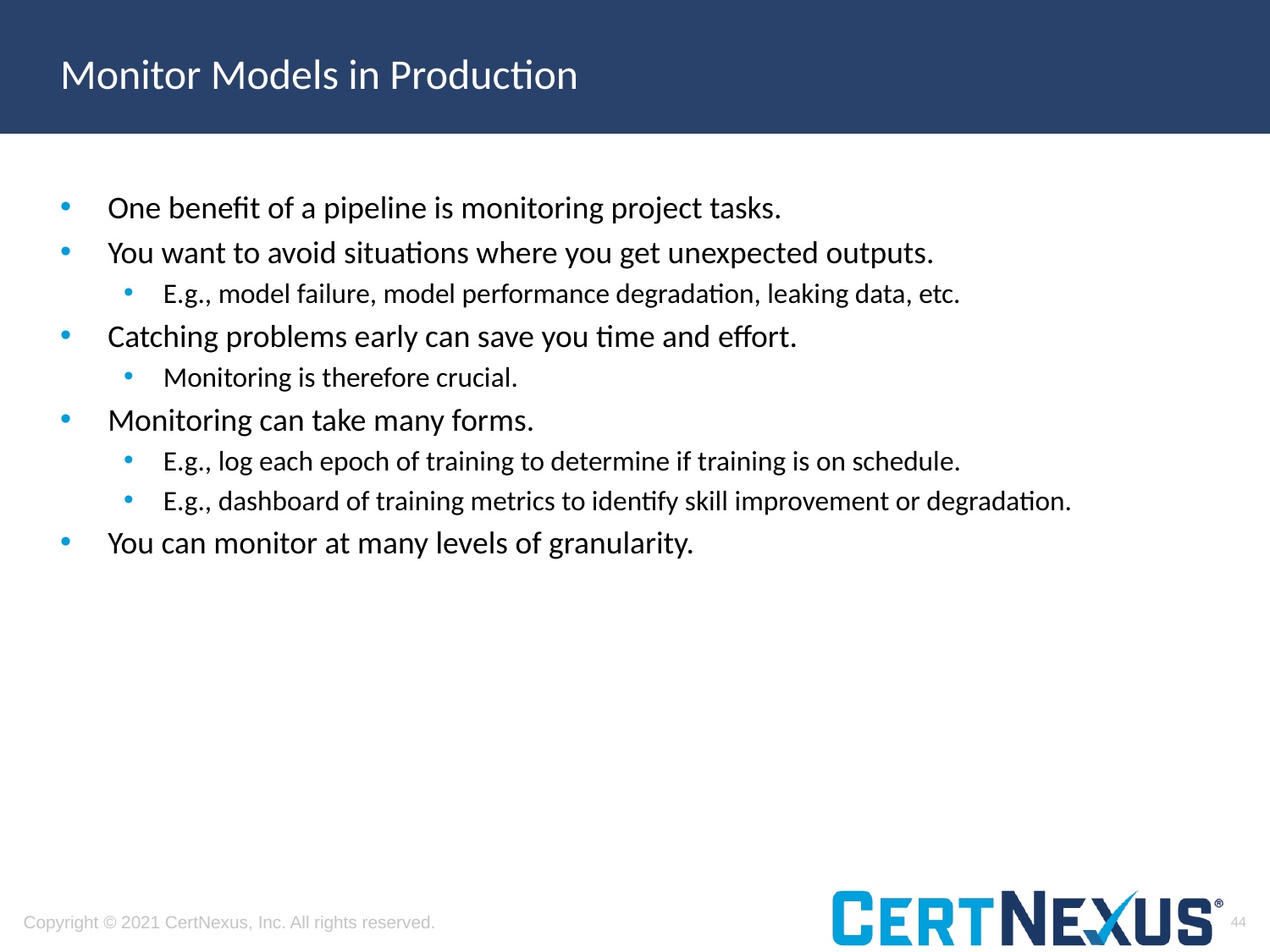

# Monitor Models in Production
One benefit of a pipeline is monitoring project tasks.
You want to avoid situations where you get unexpected outputs.
E.g., model failure, model performance degradation, leaking data, etc.
Catching problems early can save you time and effort.
Monitoring is therefore crucial.
Monitoring can take many forms.
E.g., log each epoch of training to determine if training is on schedule.
E.g., dashboard of training metrics to identify skill improvement or degradation.
You can monitor at many levels of granularity.
44